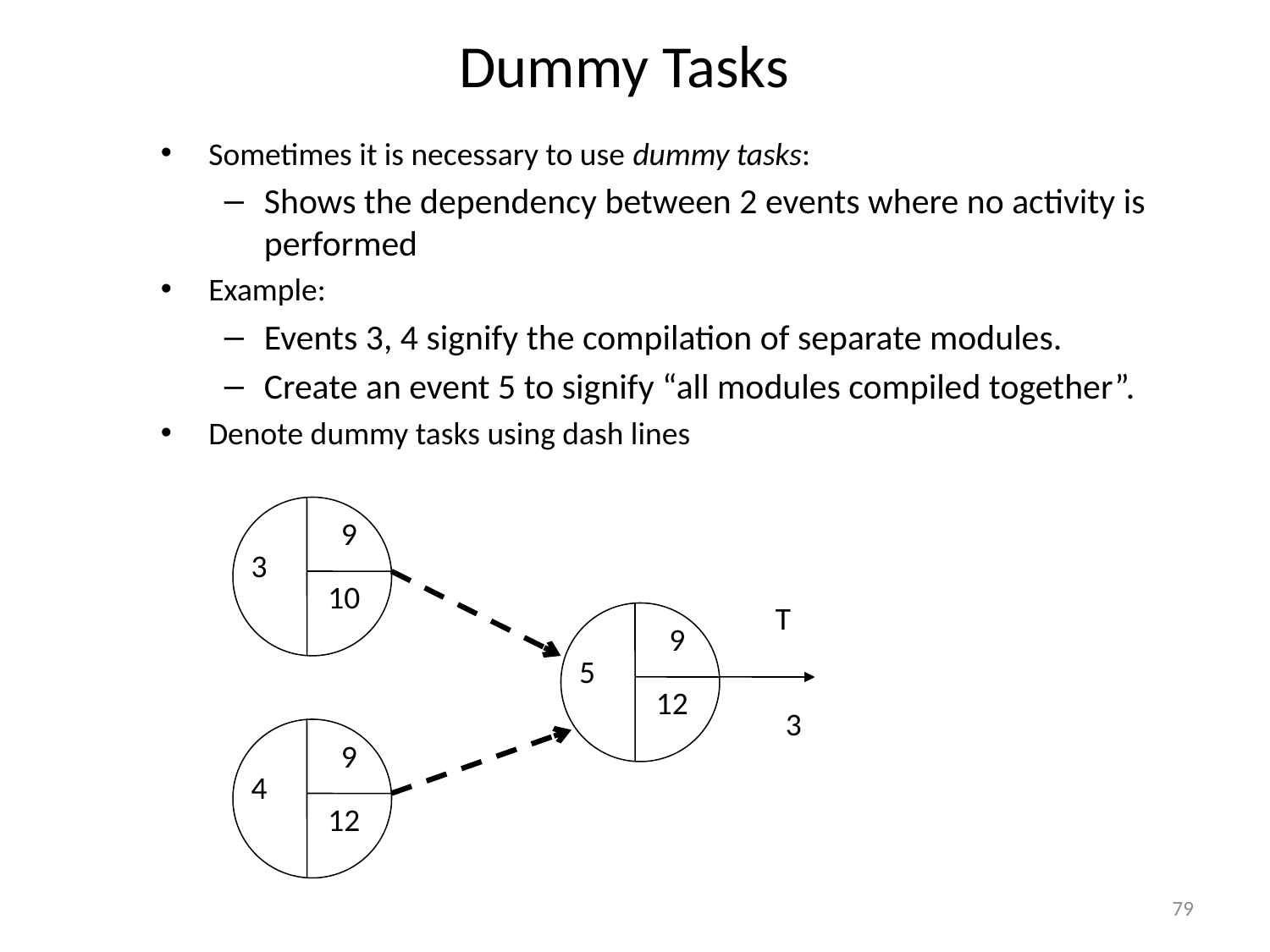

# Dummy Tasks
Sometimes it is necessary to use dummy tasks:
Shows the dependency between 2 events where no activity is performed
Example:
Events 3, 4 signify the compilation of separate modules.
Create an event 5 to signify “all modules compiled together”.
Denote dummy tasks using dash lines

9
3
10

T

9
5
12

3

9

4
12
79